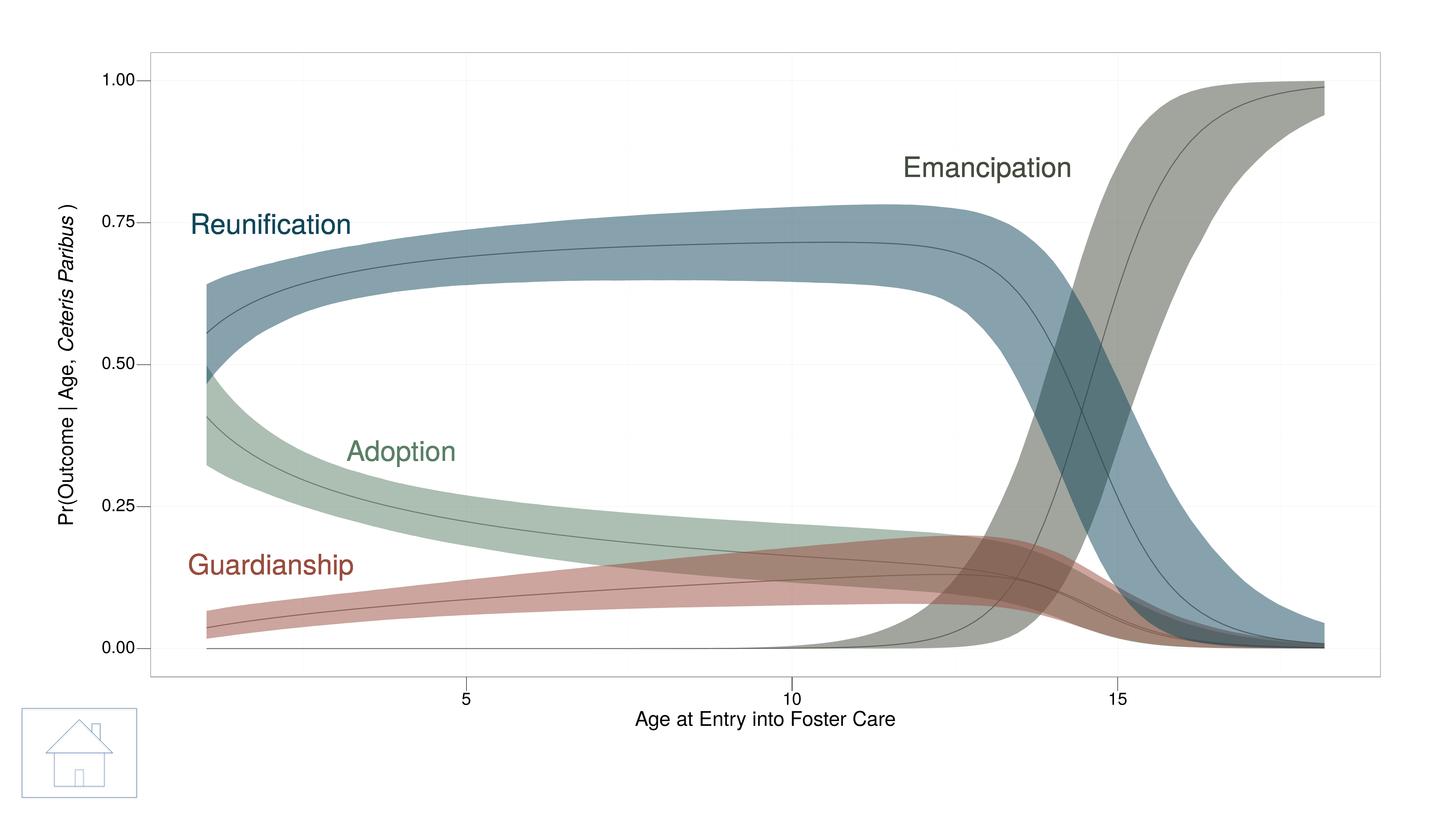

1.00

Emancipation
Emancipation
Emancipation
Emancipation
Emancipation
Emancipation
Emancipation
Emancipation
Emancipation
Emancipation
Emancipation
Emancipation
Emancipation
Emancipation
Emancipation
Emancipation
Emancipation
Emancipation
Emancipation
Emancipation
Emancipation
Emancipation
Emancipation
Emancipation
Emancipation
Emancipation
Emancipation
Emancipation
Emancipation
Emancipation
Emancipation
Emancipation
Emancipation
Emancipation
Emancipation
Emancipation
Emancipation
Emancipation
Emancipation
Emancipation
Emancipation
Emancipation
Emancipation
Emancipation
Emancipation
Emancipation
Emancipation
Emancipation
Emancipation
Emancipation
Emancipation
Emancipation
Emancipation
Emancipation
Emancipation
Emancipation
Emancipation
Emancipation
Emancipation
Emancipation
Emancipation
Emancipation
Emancipation
Emancipation
Emancipation
Emancipation
Emancipation
Emancipation
Emancipation
Emancipation
Emancipation
Emancipation
Emancipation
Emancipation
Emancipation
Emancipation
Emancipation
Emancipation
Emancipation
Emancipation
Emancipation
Emancipation
Emancipation
Emancipation
Emancipation
Emancipation
Emancipation
Emancipation
Emancipation
Emancipation
Emancipation
Emancipation
Emancipation
Emancipation
Emancipation
Emancipation
Emancipation
Emancipation
Emancipation
Emancipation
Emancipation
Emancipation
Emancipation
Emancipation
Emancipation
Emancipation
Emancipation
Emancipation
Emancipation
Emancipation
Emancipation
Emancipation
Emancipation
Emancipation
Emancipation
Emancipation
Emancipation
Emancipation
Emancipation
Emancipation
Emancipation
Emancipation
Emancipation
Emancipation
Emancipation
Emancipation
Emancipation
Emancipation
Emancipation
Emancipation
Emancipation
Emancipation
Emancipation
Emancipation
Emancipation
Emancipation
Emancipation
Emancipation
Emancipation
Emancipation
Emancipation
Emancipation
Emancipation
Emancipation
Emancipation
Emancipation
Emancipation
Emancipation
Emancipation
Emancipation
Emancipation
Emancipation
Emancipation
Emancipation
Emancipation
Emancipation
Emancipation
Emancipation
Emancipation
Emancipation
Emancipation
Emancipation
Emancipation
Emancipation
Emancipation
Emancipation
Emancipation
Emancipation
Emancipation
Emancipation
Emancipation
Emancipation
Emancipation
Emancipation
Emancipation
Emancipation
Emancipation
Emancipation
Emancipation
Emancipation
Emancipation
Emancipation
Emancipation
Emancipation
Emancipation
Emancipation
Emancipation
Emancipation
Emancipation
Emancipation
Emancipation
Emancipation
Emancipation
Emancipation
Emancipation
Emancipation
Emancipation
Emancipation
Emancipation
Emancipation
Emancipation
Emancipation
Emancipation
Emancipation
Emancipation
Emancipation
Emancipation
Emancipation
Emancipation
Emancipation
Emancipation
Emancipation
Emancipation
Emancipation
Emancipation
Emancipation
Emancipation
Emancipation
Emancipation
Emancipation
Emancipation
Emancipation
Emancipation
Emancipation
Emancipation
Emancipation
Emancipation
Emancipation
Emancipation
Emancipation
Emancipation
Emancipation
Emancipation
Emancipation
Emancipation
Emancipation
Emancipation
Emancipation
Emancipation
Emancipation
Emancipation
Emancipation
Emancipation
Emancipation
Emancipation
Emancipation
Emancipation
Emancipation
Emancipation
Emancipation
Emancipation
Emancipation
Emancipation
Emancipation
Emancipation
Emancipation
Emancipation
Emancipation
Emancipation
Emancipation
Emancipation
Emancipation
Emancipation
Emancipation
Emancipation
Emancipation
Emancipation
Emancipation
Emancipation
Emancipation
Emancipation
Emancipation
Emancipation
Emancipation
Emancipation
Emancipation
Emancipation
Emancipation
Emancipation
Emancipation
Emancipation
Emancipation
Emancipation
Emancipation
Emancipation
Emancipation
Emancipation
Emancipation
Emancipation
Emancipation
Emancipation
Emancipation
Emancipation
Emancipation
Emancipation
Emancipation
Emancipation
Emancipation
Emancipation
Emancipation
Emancipation
Emancipation
Emancipation
Emancipation
Emancipation
Emancipation
Emancipation
Emancipation
Emancipation
Emancipation
Emancipation
Emancipation
Emancipation
Emancipation
Emancipation
Emancipation
Emancipation
Emancipation
Emancipation
Emancipation
Emancipation
Emancipation
Emancipation
Emancipation
Emancipation
Emancipation
Emancipation
Emancipation
Emancipation
Emancipation
Emancipation
Emancipation
Emancipation
Emancipation
Emancipation
Emancipation
Emancipation
Emancipation
Emancipation
Emancipation
Emancipation
Emancipation
Emancipation
Emancipation
Emancipation
Emancipation
Emancipation
Emancipation
Emancipation
Emancipation
Emancipation
Emancipation
Emancipation
Emancipation
Emancipation
Emancipation
Emancipation
Emancipation
Emancipation
Emancipation
Emancipation
Emancipation
Emancipation
Emancipation
Emancipation
Emancipation
Emancipation
Emancipation
Emancipation
Emancipation
Emancipation
Emancipation
Emancipation
Emancipation
Emancipation
Emancipation
Emancipation
Emancipation
Emancipation
Emancipation
Emancipation
Emancipation
Emancipation
Emancipation
Emancipation
Emancipation
Emancipation
Emancipation
Emancipation
Emancipation
Emancipation
Emancipation
Emancipation
Emancipation
Emancipation
Emancipation
Emancipation
Emancipation
Emancipation
Emancipation
Emancipation
Emancipation
Emancipation
Emancipation
Emancipation
Emancipation
Emancipation
Emancipation
Emancipation
Emancipation
Emancipation
Emancipation
Emancipation
Emancipation
Emancipation
Emancipation
Emancipation
Emancipation
Emancipation
Emancipation
Emancipation
Emancipation
Emancipation
Emancipation
Emancipation
Emancipation
Emancipation
Emancipation
Emancipation
Emancipation
Emancipation
Emancipation
Emancipation
Emancipation
Emancipation
Emancipation
Emancipation
Emancipation
Emancipation
Emancipation
Emancipation
Emancipation
Emancipation
Emancipation
Emancipation
Emancipation
Emancipation
Emancipation
Emancipation
Emancipation
Emancipation
Emancipation
Emancipation
Emancipation
Emancipation
Emancipation
Emancipation
Emancipation
Emancipation
Emancipation
Emancipation
Emancipation
Emancipation
Emancipation
Emancipation
Emancipation
Emancipation
Emancipation
Emancipation
Emancipation
Emancipation
Emancipation
Emancipation
Emancipation
Emancipation
Emancipation
Emancipation
Emancipation
Emancipation
Emancipation
Emancipation
Emancipation
Emancipation
Emancipation
Emancipation
Emancipation
Emancipation
Emancipation
Emancipation
Emancipation
Emancipation
Emancipation
Emancipation
Emancipation
Emancipation
Emancipation
Emancipation
Emancipation
Emancipation
Emancipation
Emancipation
Emancipation
Emancipation
Emancipation
Emancipation
Emancipation
Emancipation
Emancipation
Emancipation
Emancipation
Emancipation
Emancipation
Emancipation
Emancipation
Emancipation
Emancipation
Emancipation
Emancipation
Emancipation
Emancipation
Emancipation
Emancipation
Emancipation
Emancipation
Emancipation
Emancipation
Emancipation
Emancipation
Emancipation
Emancipation
Emancipation
Emancipation
Emancipation
Emancipation
Emancipation
Emancipation
Emancipation
Emancipation
Emancipation
Emancipation
Emancipation
Emancipation
Emancipation
Emancipation
Emancipation
Emancipation
Emancipation
Emancipation
Emancipation
Emancipation
Emancipation
Emancipation
Emancipation
Emancipation
Emancipation
Emancipation
Emancipation
Emancipation
Emancipation
Emancipation
Emancipation
Emancipation
Emancipation
Emancipation
Emancipation
Emancipation
Emancipation
Emancipation
Emancipation
Emancipation
Emancipation
Emancipation
Emancipation
Emancipation
Emancipation
Emancipation
Emancipation
Emancipation
Emancipation
Emancipation
Emancipation
Emancipation
Emancipation
Emancipation
Emancipation
Emancipation
Emancipation
Emancipation
Emancipation
Emancipation
Emancipation
Emancipation
Emancipation
Emancipation
Emancipation
Emancipation
Emancipation
Emancipation
Emancipation
Emancipation
Emancipation
Emancipation
Emancipation
Emancipation
Emancipation
Emancipation
Emancipation
Emancipation
Emancipation
Emancipation
Emancipation
Emancipation
Emancipation
Emancipation
Emancipation
Emancipation
Emancipation
Emancipation
Emancipation
Emancipation
Emancipation
Emancipation
Emancipation
Emancipation
Emancipation
Emancipation
Emancipation
Emancipation
Emancipation
Emancipation
Emancipation
Emancipation
Emancipation
Emancipation
Emancipation
Emancipation
Emancipation
Emancipation
Emancipation
Emancipation
Emancipation
Emancipation
Emancipation
Emancipation
Emancipation
Emancipation
Emancipation
Emancipation
Emancipation
Emancipation
Emancipation
Emancipation
Emancipation
Emancipation
Emancipation
Emancipation
Emancipation
Emancipation
Emancipation
Emancipation
Emancipation
Emancipation
Emancipation
Emancipation
Emancipation
Emancipation
Emancipation
Emancipation
Emancipation
Emancipation
Emancipation
Emancipation
Emancipation
Emancipation
Emancipation
Emancipation
Emancipation
Emancipation
Emancipation
Emancipation
Emancipation
Emancipation
Emancipation
Emancipation
Emancipation
Emancipation
Emancipation
Emancipation
Emancipation
Emancipation
Emancipation
Emancipation
Emancipation
Emancipation
Emancipation
Emancipation
Emancipation
Emancipation
Emancipation
Emancipation
Emancipation
Emancipation
Emancipation
Emancipation
Emancipation
Emancipation
Emancipation
Emancipation
Emancipation
Emancipation
Emancipation
Emancipation
Emancipation
Emancipation
Emancipation
Emancipation
Emancipation
Emancipation
Emancipation
Emancipation
Emancipation
Emancipation
Emancipation
Emancipation
Emancipation
Emancipation
Emancipation
Emancipation
Emancipation
Emancipation
Emancipation
Emancipation
Emancipation
Emancipation
Emancipation
Emancipation
Emancipation
Emancipation
Emancipation
Emancipation
Emancipation
Emancipation
Emancipation
Emancipation
Emancipation
Emancipation
Emancipation
Emancipation
Emancipation
Emancipation
Emancipation
Emancipation
Emancipation
Emancipation
Emancipation
Emancipation
Emancipation
Emancipation
Emancipation
Emancipation
Emancipation
Emancipation
Emancipation
Emancipation
Emancipation
Emancipation
Emancipation
Emancipation
Emancipation
Emancipation
Emancipation
Emancipation
Emancipation
Emancipation
Emancipation
Emancipation
Emancipation
Emancipation
Emancipation
Emancipation
Emancipation
Emancipation
Emancipation
Emancipation
Emancipation
Emancipation
Emancipation
Emancipation
Emancipation
Emancipation
Emancipation
Emancipation
Emancipation
Emancipation
Emancipation
Emancipation
Emancipation
Emancipation
Emancipation
Emancipation
Emancipation
Emancipation
Emancipation
Emancipation
Emancipation
Emancipation
Emancipation
Emancipation
Emancipation
Emancipation
Emancipation
Emancipation
Emancipation
Emancipation
Emancipation
Emancipation
Emancipation
Emancipation
Emancipation
Emancipation
Emancipation
Emancipation
Emancipation
Emancipation
Emancipation
Emancipation
Emancipation
Emancipation
Emancipation
Emancipation
Emancipation
Emancipation
Emancipation
Emancipation
Emancipation
Emancipation
Emancipation
Emancipation
Emancipation
Emancipation
Emancipation
Emancipation
Emancipation
Emancipation
Emancipation
Emancipation
Emancipation
Emancipation
Emancipation
Emancipation
Emancipation
Emancipation
Emancipation
Emancipation
Emancipation
Emancipation
Emancipation
Emancipation
Emancipation
Emancipation
Emancipation
Emancipation
Emancipation
Emancipation
Emancipation
Emancipation
Emancipation
Emancipation
Emancipation
Emancipation
Emancipation
Emancipation
Emancipation
Emancipation
Emancipation
Emancipation
Emancipation
Emancipation
Emancipation
Emancipation
Emancipation
Emancipation
Emancipation
Emancipation
Emancipation
Emancipation
Emancipation
Emancipation
Emancipation
Emancipation
Emancipation
Emancipation
Emancipation
Emancipation
Emancipation
Emancipation
Emancipation
Emancipation
Emancipation
Emancipation
Emancipation
Emancipation
Emancipation
Emancipation
Emancipation
Emancipation
Emancipation
Emancipation
Emancipation
Emancipation
Emancipation
Emancipation
Emancipation
Emancipation
Emancipation
Emancipation
Emancipation
Emancipation
Emancipation
Emancipation
Emancipation
Emancipation
Emancipation
Emancipation
Emancipation
Emancipation
Emancipation
Emancipation
Emancipation
Emancipation
Emancipation
Emancipation
Emancipation
Emancipation
Emancipation
Emancipation
Emancipation
Emancipation
Emancipation
Emancipation
Emancipation
Emancipation
Emancipation
Emancipation
Emancipation
Emancipation
Emancipation
Emancipation
Emancipation
Emancipation
Emancipation
Emancipation
Emancipation
Emancipation
Emancipation
Emancipation
Emancipation
Emancipation
Emancipation
Emancipation
Emancipation
Emancipation
Emancipation
Emancipation
Emancipation
Emancipation
Emancipation
Emancipation
Emancipation
Emancipation
Emancipation
Emancipation
Emancipation
Emancipation
Emancipation
Emancipation
Emancipation
Emancipation
Emancipation
Emancipation
Emancipation
Emancipation
Emancipation
Emancipation
Emancipation
Emancipation
Emancipation
Emancipation
Emancipation
Emancipation
Emancipation
Emancipation
Emancipation
Emancipation
Emancipation
Emancipation
Emancipation
Emancipation
Emancipation
Emancipation
Emancipation
Emancipation
Emancipation
Emancipation
Emancipation
Emancipation
Emancipation
Emancipation
Emancipation
Emancipation
Emancipation
Emancipation
Emancipation
Emancipation
Emancipation
Emancipation
Emancipation
Emancipation
Emancipation
Emancipation
Emancipation
Emancipation
Emancipation
Emancipation
Emancipation
Emancipation
Emancipation
Emancipation
Emancipation
Emancipation
Emancipation
Emancipation
Emancipation
Emancipation
Emancipation
Emancipation
Emancipation
Emancipation
Emancipation
Emancipation
Emancipation
Emancipation
Emancipation
Emancipation
Emancipation
Emancipation
Emancipation
Emancipation
Emancipation
Emancipation
Emancipation
Emancipation
Emancipation
Emancipation
Emancipation
Emancipation
Emancipation
Emancipation
Emancipation
Emancipation
Emancipation
Emancipation
Emancipation
Emancipation
Emancipation
Emancipation
Emancipation
Emancipation
Emancipation
Emancipation
Emancipation
Emancipation
Emancipation
Emancipation
Emancipation
Emancipation
Emancipation
Emancipation
Emancipation
Emancipation
Emancipation
Emancipation
Emancipation
Emancipation
Emancipation
Emancipation
Emancipation
Emancipation
Emancipation
Emancipation
Emancipation
Emancipation
Emancipation
Emancipation
Emancipation
Emancipation
Emancipation
Emancipation
Emancipation
Emancipation
Emancipation
Emancipation
Emancipation
Emancipation
Emancipation
Emancipation
Emancipation
Emancipation
Emancipation
Emancipation
Emancipation
Emancipation
Emancipation
Emancipation
Emancipation
Emancipation
Emancipation
Emancipation
Emancipation
Emancipation
Emancipation
Emancipation
Emancipation
Emancipation
Emancipation
Emancipation
Emancipation
Emancipation
Emancipation
Emancipation
Emancipation
Emancipation
Emancipation
Emancipation
Emancipation
Emancipation
Emancipation
Emancipation
Emancipation
Emancipation
Emancipation
Emancipation
Emancipation
Emancipation
Emancipation
Emancipation
Emancipation
Emancipation
Emancipation
Emancipation
Emancipation
Emancipation
Emancipation
Emancipation
Emancipation
Emancipation
Emancipation
Emancipation
Emancipation
Emancipation
)

Reunification
Reunification
Reunification
Reunification
Reunification
Reunification
Reunification
Reunification
Reunification
Reunification
Reunification
Reunification
Reunification
Reunification
Reunification
Reunification
Reunification
Reunification
Reunification
Reunification
Reunification
Reunification
Reunification
Reunification
Reunification
Reunification
Reunification
Reunification
Reunification
Reunification
Reunification
Reunification
Reunification
Reunification
Reunification
Reunification
Reunification
Reunification
Reunification
Reunification
Reunification
Reunification
Reunification
Reunification
Reunification
Reunification
Reunification
Reunification
Reunification
Reunification
Reunification
Reunification
Reunification
Reunification
Reunification
Reunification
Reunification
Reunification
Reunification
Reunification
Reunification
Reunification
Reunification
Reunification
Reunification
Reunification
Reunification
Reunification
Reunification
Reunification
Reunification
Reunification
Reunification
Reunification
Reunification
Reunification
Reunification
Reunification
Reunification
Reunification
Reunification
Reunification
Reunification
Reunification
Reunification
Reunification
Reunification
Reunification
Reunification
Reunification
Reunification
Reunification
Reunification
Reunification
Reunification
Reunification
Reunification
Reunification
Reunification
Reunification
Reunification
Reunification
Reunification
Reunification
Reunification
Reunification
Reunification
Reunification
Reunification
Reunification
Reunification
Reunification
Reunification
Reunification
Reunification
Reunification
Reunification
Reunification
Reunification
Reunification
Reunification
Reunification
Reunification
Reunification
Reunification
Reunification
Reunification
Reunification
Reunification
Reunification
Reunification
Reunification
Reunification
Reunification
Reunification
Reunification
Reunification
Reunification
Reunification
Reunification
Reunification
Reunification
Reunification
Reunification
Reunification
Reunification
Reunification
Reunification
Reunification
Reunification
Reunification
Reunification
Reunification
Reunification
Reunification
Reunification
Reunification
Reunification
Reunification
Reunification
Reunification
Reunification
Reunification
Reunification
Reunification
Reunification
Reunification
Reunification
Reunification
Reunification
Reunification
Reunification
Reunification
Reunification
Reunification
Reunification
Reunification
Reunification
Reunification
Reunification
Reunification
Reunification
Reunification
Reunification
Reunification
Reunification
Reunification
Reunification
Reunification
Reunification
Reunification
Reunification
Reunification
Reunification
Reunification
Reunification
Reunification
Reunification
Reunification
Reunification
Reunification
Reunification
Reunification
Reunification
Reunification
Reunification
Reunification
Reunification
Reunification
Reunification
Reunification
Reunification
Reunification
Reunification
Reunification
Reunification
Reunification
Reunification
Reunification
Reunification
Reunification
Reunification
Reunification
Reunification
Reunification
Reunification
Reunification
Reunification
Reunification
Reunification
Reunification
Reunification
Reunification
Reunification
Reunification
Reunification
Reunification
Reunification
Reunification
Reunification
Reunification
Reunification
Reunification
Reunification
Reunification
Reunification
Reunification
Reunification
Reunification
Reunification
Reunification
Reunification
Reunification
Reunification
Reunification
Reunification
Reunification
Reunification
Reunification
Reunification
Reunification
Reunification
Reunification
Reunification
Reunification
Reunification
Reunification
Reunification
Reunification
Reunification
Reunification
Reunification
Reunification
Reunification
Reunification
Reunification
Reunification
Reunification
Reunification
Reunification
Reunification
Reunification
Reunification
Reunification
Reunification
Reunification
Reunification
Reunification
Reunification
Reunification
Reunification
Reunification
Reunification
Reunification
Reunification
Reunification
Reunification
Reunification
Reunification
Reunification
Reunification
Reunification
Reunification
Reunification
Reunification
Reunification
Reunification
Reunification
Reunification
Reunification
Reunification
Reunification
Reunification
Reunification
Reunification
Reunification
Reunification
Reunification
Reunification
Reunification
Reunification
Reunification
Reunification
Reunification
Reunification
Reunification
Reunification
Reunification
Reunification
Reunification
Reunification
Reunification
Reunification
Reunification
Reunification
Reunification
Reunification
Reunification
Reunification
Reunification
Reunification
Reunification
Reunification
Reunification
Reunification
Reunification
Reunification
Reunification
Reunification
Reunification
Reunification
Reunification
Reunification
Reunification
Reunification
Reunification
Reunification
Reunification
Reunification
Reunification
Reunification
Reunification
Reunification
Reunification
Reunification
Reunification
Reunification
Reunification
Reunification
Reunification
Reunification
Reunification
Reunification
Reunification
Reunification
Reunification
Reunification
Reunification
Reunification
Reunification
Reunification
Reunification
Reunification
Reunification
Reunification
Reunification
Reunification
Reunification
Reunification
Reunification
Reunification
Reunification
Reunification
Reunification
Reunification
Reunification
Reunification
Reunification
Reunification
Reunification
Reunification
Reunification
Reunification
Reunification
Reunification
Reunification
Reunification
Reunification
Reunification
Reunification
Reunification
Reunification
Reunification
Reunification
Reunification
Reunification
Reunification
Reunification
Reunification
Reunification
Reunification
Reunification
Reunification
Reunification
Reunification
Reunification
Reunification
Reunification
Reunification
Reunification
Reunification
Reunification
Reunification
Reunification
Reunification
Reunification
Reunification
Reunification
Reunification
Reunification
Reunification
Reunification
Reunification
Reunification
Reunification
Reunification
Reunification
Reunification
Reunification
Reunification
Reunification
Reunification
Reunification
Reunification
Reunification
Reunification
Reunification
Reunification
Reunification
Reunification
Reunification
Reunification
Reunification
Reunification
Reunification
Reunification
Reunification
Reunification
Reunification
Reunification
Reunification
Reunification
Reunification
Reunification
Reunification
Reunification
Reunification
Reunification
Reunification
Reunification
Reunification
Reunification
Reunification
Reunification
Reunification
Reunification
Reunification
Reunification
Reunification
Reunification
Reunification
Reunification
Reunification
Reunification
Reunification
Reunification
Reunification
Reunification
Reunification
Reunification
Reunification
Reunification
Reunification
Reunification
Reunification
Reunification
Reunification
Reunification
Reunification
Reunification
Reunification
Reunification
Reunification
Reunification
Reunification
Reunification
Reunification
Reunification
Reunification
Reunification
Reunification
Reunification
Reunification
Reunification
Reunification
Reunification
Reunification
Reunification
Reunification
Reunification
Reunification
Reunification
Reunification
Reunification
Reunification
Reunification
Reunification
Reunification
Reunification
Reunification
Reunification
Reunification
Reunification
Reunification
Reunification
Reunification
Reunification
Reunification
Reunification
Reunification
Reunification
Reunification
Reunification
Reunification
Reunification
Reunification
Reunification
Reunification
Reunification
Reunification
Reunification
Reunification
Reunification
Reunification
Reunification
Reunification
Reunification
Reunification
Reunification
Reunification
Reunification
Reunification
Reunification
Reunification
Reunification
Reunification
Reunification
Reunification
Reunification
Reunification
Reunification
Reunification
Reunification
Reunification
Reunification
Reunification
Reunification
Reunification
Reunification
Reunification
Reunification
Reunification
Reunification
Reunification
Reunification
Reunification
Reunification
Reunification
Reunification
Reunification
Reunification
Reunification
Reunification
Reunification
Reunification
Reunification
Reunification
Reunification
Reunification
Reunification
Reunification
Reunification
Reunification
Reunification
Reunification
Reunification
Reunification
Reunification
Reunification
Reunification
Reunification
Reunification
Reunification
Reunification
Reunification
Reunification
Reunification
Reunification
Reunification
Reunification
Reunification
Reunification
Reunification
Reunification
Reunification
Reunification
Reunification
Reunification
Reunification
Reunification
Reunification
Reunification
Reunification
Reunification
Reunification
Reunification
Reunification
Reunification
Reunification
Reunification
Reunification
Reunification
Reunification
Reunification
Reunification
Reunification
Reunification
Reunification
Reunification
Reunification
Reunification
Reunification
Reunification
Reunification
Reunification
Reunification
Reunification
Reunification
Reunification
Reunification
Reunification
Reunification
Reunification
Reunification
Reunification
Reunification
Reunification
Reunification
Reunification
Reunification
Reunification
Reunification
Reunification
Reunification
Reunification
Reunification
Reunification
Reunification
Reunification
Reunification
Reunification
Reunification
Reunification
Reunification
Reunification
Reunification
Reunification
Reunification
Reunification
Reunification
Reunification
Reunification
Reunification
Reunification
Reunification
Reunification
Reunification
Reunification
Reunification
Reunification
Reunification
Reunification
Reunification
Reunification
Reunification
Reunification
Reunification
Reunification
Reunification
Reunification
Reunification
Reunification
Reunification
Reunification
Reunification
Reunification
Reunification
Reunification
Reunification
Reunification
Reunification
Reunification
Reunification
Reunification
Reunification
Reunification
Reunification
Reunification
Reunification
Reunification
Reunification
Reunification
Reunification
Reunification
Reunification
Reunification
Reunification
Reunification
Reunification
Reunification
Reunification
Reunification
Reunification
Reunification
Reunification
Reunification
Reunification
Reunification
Reunification
Reunification
Reunification
Reunification
Reunification
Reunification
Reunification
Reunification
Reunification
Reunification
Reunification
Reunification
Reunification
Reunification
Reunification
Reunification
Reunification
Reunification
Reunification
Reunification
Reunification
Reunification
Reunification
Reunification
Reunification
Reunification
Reunification
Reunification
Reunification
Reunification
Reunification
Reunification
Reunification
Reunification
Reunification
Reunification
Reunification
Reunification
Reunification
Reunification
Reunification
Reunification
Reunification
Reunification
Reunification
Reunification
Reunification
Reunification
Reunification
Reunification
Reunification
Reunification
Reunification
Reunification
Reunification
Reunification
Reunification
Reunification
Reunification
Reunification
Reunification
Reunification
Reunification
Reunification
Reunification
Reunification
Reunification
Reunification
Reunification
Reunification
Reunification
Reunification
Reunification
Reunification
Reunification
Reunification
Reunification
Reunification
Reunification
Reunification
Reunification
Reunification
Reunification
Reunification
Reunification
Reunification
Reunification
Reunification
Reunification
Reunification
Reunification
Reunification
Reunification
Reunification
Reunification
Reunification
Reunification
Reunification
Reunification
Reunification
Reunification
Reunification
Reunification
Reunification
Reunification
Reunification
Reunification
Reunification
Reunification
Reunification
Reunification
Reunification
Reunification
Reunification
Reunification
Reunification
Reunification
Reunification
Reunification
Reunification
Reunification
Reunification
Reunification
Reunification
Reunification
Reunification
Reunification
Reunification
Reunification
Reunification
Reunification
Reunification
Reunification
Reunification
Reunification
Reunification
Reunification
Reunification
Reunification
Reunification
Reunification
Reunification
Reunification
Reunification
Reunification
Reunification
Reunification
Reunification
Reunification
Reunification
Reunification
Reunification
Reunification
Reunification
Reunification
Reunification
Reunification
Reunification
Reunification
Reunification
Reunification
Reunification
Reunification
Reunification
Reunification
Reunification
Reunification
Reunification
Reunification
Reunification
Reunification
Reunification
Reunification
Reunification
Reunification
Reunification
Reunification
Reunification
Reunification
Reunification
Reunification
Reunification
Reunification
Reunification
Reunification
Reunification
Reunification
Reunification
Reunification
Reunification
Reunification
Reunification
Reunification
Reunification
Reunification
Reunification
Reunification
Reunification
Reunification
Reunification
Reunification
Reunification
Reunification
Reunification
Reunification
Reunification
Reunification
Reunification
Reunification
Reunification
Reunification
Reunification
Reunification
Reunification
Reunification
Reunification
Reunification
Reunification
Reunification
Reunification
Reunification
Reunification
Reunification
Reunification
Reunification
Reunification
Reunification
Reunification
Reunification
Reunification
Reunification
Reunification
Reunification
Reunification
Reunification
Reunification
Reunification
Reunification
Reunification
Reunification
Reunification
Reunification
Reunification
Reunification
Reunification
Reunification
Reunification
Reunification
Reunification
Reunification
Reunification
Reunification
Reunification
Reunification
Reunification
Reunification
Reunification
Reunification
Reunification
Reunification
Reunification
Reunification
Reunification
Reunification
Reunification
Reunification
Reunification
Reunification
Reunification
Reunification
Reunification
Reunification
Reunification
Reunification
Reunification
Reunification
Reunification
Reunification
Reunification
Reunification
Reunification
Reunification
Reunification
Reunification
Reunification
Reunification
Reunification
Reunification
Reunification
Reunification
Reunification
Reunification
Reunification
Reunification
Reunification
Reunification
Reunification
Reunification
Reunification
Reunification
Reunification
Reunification
Reunification
Reunification
Reunification
Reunification
Reunification
Reunification
Reunification
Reunification
Reunification
Reunification
Reunification
Reunification
Reunification
Reunification
Reunification
Reunification
Reunification
Reunification
Reunification
Reunification
Reunification
Reunification
Reunification
Reunification
Reunification
Reunification
Reunification
Reunification
Reunification
Reunification
Reunification
Reunification
Reunification
Reunification
Reunification
Reunification
Reunification
Reunification
Reunification
Reunification
Reunification
Reunification
Reunification
Reunification
Reunification
Reunification
Reunification
Reunification
Reunification
Reunification
Reunification
Reunification
Reunification
Reunification
Reunification
Reunification
Reunification
Reunification
Reunification
Reunification
Reunification
Reunification
Reunification
Reunification
Reunification
Reunification
Reunification
Reunification
Reunification
Reunification
Reunification
Reunification
Reunification
Reunification
Reunification
Reunification
Reunification
Reunification
Reunification
Reunification
Reunification
Reunification
Reunification
Reunification
Reunification
Reunification
Reunification
Reunification
Reunification
Reunification
Reunification
Reunification
Reunification
Reunification
Reunification
Reunification
Reunification
Reunification
Reunification
0.75

Ceteris Paribus

0.50

Pr(Outcome | Age,

Adoption
Adoption
Adoption
Adoption
Adoption
Adoption
Adoption
Adoption
Adoption
Adoption
Adoption
Adoption
Adoption
Adoption
Adoption
Adoption
Adoption
Adoption
Adoption
Adoption
Adoption
Adoption
Adoption
Adoption
Adoption
Adoption
Adoption
Adoption
Adoption
Adoption
Adoption
Adoption
Adoption
Adoption
Adoption
Adoption
Adoption
Adoption
Adoption
Adoption
Adoption
Adoption
Adoption
Adoption
Adoption
Adoption
Adoption
Adoption
Adoption
Adoption
Adoption
Adoption
Adoption
Adoption
Adoption
Adoption
Adoption
Adoption
Adoption
Adoption
Adoption
Adoption
Adoption
Adoption
Adoption
Adoption
Adoption
Adoption
Adoption
Adoption
Adoption
Adoption
Adoption
Adoption
Adoption
Adoption
Adoption
Adoption
Adoption
Adoption
Adoption
Adoption
Adoption
Adoption
Adoption
Adoption
Adoption
Adoption
Adoption
Adoption
Adoption
Adoption
Adoption
Adoption
Adoption
Adoption
Adoption
Adoption
Adoption
Adoption
Adoption
Adoption
Adoption
Adoption
Adoption
Adoption
Adoption
Adoption
Adoption
Adoption
Adoption
Adoption
Adoption
Adoption
Adoption
Adoption
Adoption
Adoption
Adoption
Adoption
Adoption
Adoption
Adoption
Adoption
Adoption
Adoption
Adoption
Adoption
Adoption
Adoption
Adoption
Adoption
Adoption
Adoption
Adoption
Adoption
Adoption
Adoption
Adoption
Adoption
Adoption
Adoption
Adoption
Adoption
Adoption
Adoption
Adoption
Adoption
Adoption
Adoption
Adoption
Adoption
Adoption
Adoption
Adoption
Adoption
Adoption
Adoption
Adoption
Adoption
Adoption
Adoption
Adoption
Adoption
Adoption
Adoption
Adoption
Adoption
Adoption
Adoption
Adoption
Adoption
Adoption
Adoption
Adoption
Adoption
Adoption
Adoption
Adoption
Adoption
Adoption
Adoption
Adoption
Adoption
Adoption
Adoption
Adoption
Adoption
Adoption
Adoption
Adoption
Adoption
Adoption
Adoption
Adoption
Adoption
Adoption
Adoption
Adoption
Adoption
Adoption
Adoption
Adoption
Adoption
Adoption
Adoption
Adoption
Adoption
Adoption
Adoption
Adoption
Adoption
Adoption
Adoption
Adoption
Adoption
Adoption
Adoption
Adoption
Adoption
Adoption
Adoption
Adoption
Adoption
Adoption
Adoption
Adoption
Adoption
Adoption
Adoption
Adoption
Adoption
Adoption
Adoption
Adoption
Adoption
Adoption
Adoption
Adoption
Adoption
Adoption
Adoption
Adoption
Adoption
Adoption
Adoption
Adoption
Adoption
Adoption
Adoption
Adoption
Adoption
Adoption
Adoption
Adoption
Adoption
Adoption
Adoption
Adoption
Adoption
Adoption
Adoption
Adoption
Adoption
Adoption
Adoption
Adoption
Adoption
Adoption
Adoption
Adoption
Adoption
Adoption
Adoption
Adoption
Adoption
Adoption
Adoption
Adoption
Adoption
Adoption
Adoption
Adoption
Adoption
Adoption
Adoption
Adoption
Adoption
Adoption
Adoption
Adoption
Adoption
Adoption
Adoption
Adoption
Adoption
Adoption
Adoption
Adoption
Adoption
Adoption
Adoption
Adoption
Adoption
Adoption
Adoption
Adoption
Adoption
Adoption
Adoption
Adoption
Adoption
Adoption
Adoption
Adoption
Adoption
Adoption
Adoption
Adoption
Adoption
Adoption
Adoption
Adoption
Adoption
Adoption
Adoption
Adoption
Adoption
Adoption
Adoption
Adoption
Adoption
Adoption
Adoption
Adoption
Adoption
Adoption
Adoption
Adoption
Adoption
Adoption
Adoption
Adoption
Adoption
Adoption
Adoption
Adoption
Adoption
Adoption
Adoption
Adoption
Adoption
Adoption
Adoption
Adoption
Adoption
Adoption
Adoption
Adoption
Adoption
Adoption
Adoption
Adoption
Adoption
Adoption
Adoption
Adoption
Adoption
Adoption
Adoption
Adoption
Adoption
Adoption
Adoption
Adoption
Adoption
Adoption
Adoption
Adoption
Adoption
Adoption
Adoption
Adoption
Adoption
Adoption
Adoption
Adoption
Adoption
Adoption
Adoption
Adoption
Adoption
Adoption
Adoption
Adoption
Adoption
Adoption
Adoption
Adoption
Adoption
Adoption
Adoption
Adoption
Adoption
Adoption
Adoption
Adoption
Adoption
Adoption
Adoption
Adoption
Adoption
Adoption
Adoption
Adoption
Adoption
Adoption
Adoption
Adoption
Adoption
Adoption
Adoption
Adoption
Adoption
Adoption
Adoption
Adoption
Adoption
Adoption
Adoption
Adoption
Adoption
Adoption
Adoption
Adoption
Adoption
Adoption
Adoption
Adoption
Adoption
Adoption
Adoption
Adoption
Adoption
Adoption
Adoption
Adoption
Adoption
Adoption
Adoption
Adoption
Adoption
Adoption
Adoption
Adoption
Adoption
Adoption
Adoption
Adoption
Adoption
Adoption
Adoption
Adoption
Adoption
Adoption
Adoption
Adoption
Adoption
Adoption
Adoption
Adoption
Adoption
Adoption
Adoption
Adoption
Adoption
Adoption
Adoption
Adoption
Adoption
Adoption
Adoption
Adoption
Adoption
Adoption
Adoption
Adoption
Adoption
Adoption
Adoption
Adoption
Adoption
Adoption
Adoption
Adoption
Adoption
Adoption
Adoption
Adoption
Adoption
Adoption
Adoption
Adoption
Adoption
Adoption
Adoption
Adoption
Adoption
Adoption
Adoption
Adoption
Adoption
Adoption
Adoption
Adoption
Adoption
Adoption
Adoption
Adoption
Adoption
Adoption
Adoption
Adoption
Adoption
Adoption
Adoption
Adoption
Adoption
Adoption
Adoption
Adoption
Adoption
Adoption
Adoption
Adoption
Adoption
Adoption
Adoption
Adoption
Adoption
Adoption
Adoption
Adoption
Adoption
Adoption
Adoption
Adoption
Adoption
Adoption
Adoption
Adoption
Adoption
Adoption
Adoption
Adoption
Adoption
Adoption
Adoption
Adoption
Adoption
Adoption
Adoption
Adoption
Adoption
Adoption
Adoption
Adoption
Adoption
Adoption
Adoption
Adoption
Adoption
Adoption
Adoption
Adoption
Adoption
Adoption
Adoption
Adoption
Adoption
Adoption
Adoption
Adoption
Adoption
Adoption
Adoption
Adoption
Adoption
Adoption
Adoption
Adoption
Adoption
Adoption
Adoption
Adoption
Adoption
Adoption
Adoption
Adoption
Adoption
Adoption
Adoption
Adoption
Adoption
Adoption
Adoption
Adoption
Adoption
Adoption
Adoption
Adoption
Adoption
Adoption
Adoption
Adoption
Adoption
Adoption
Adoption
Adoption
Adoption
Adoption
Adoption
Adoption
Adoption
Adoption
Adoption
Adoption
Adoption
Adoption
Adoption
Adoption
Adoption
Adoption
Adoption
Adoption
Adoption
Adoption
Adoption
Adoption
Adoption
Adoption
Adoption
Adoption
Adoption
Adoption
Adoption
Adoption
Adoption
Adoption
Adoption
Adoption
Adoption
Adoption
Adoption
Adoption
Adoption
Adoption
Adoption
Adoption
Adoption
Adoption
Adoption
Adoption
Adoption
Adoption
Adoption
Adoption
Adoption
Adoption
Adoption
Adoption
Adoption
Adoption
Adoption
Adoption
Adoption
Adoption
Adoption
Adoption
Adoption
Adoption
Adoption
Adoption
Adoption
Adoption
Adoption
Adoption
Adoption
Adoption
Adoption
Adoption
Adoption
Adoption
Adoption
Adoption
Adoption
Adoption
Adoption
Adoption
Adoption
Adoption
Adoption
Adoption
Adoption
Adoption
Adoption
Adoption
Adoption
Adoption
Adoption
Adoption
Adoption
Adoption
Adoption
Adoption
Adoption
Adoption
Adoption
Adoption
Adoption
Adoption
Adoption
Adoption
Adoption
Adoption
Adoption
Adoption
Adoption
Adoption
Adoption
Adoption
Adoption
Adoption
Adoption
Adoption
Adoption
Adoption
Adoption
Adoption
Adoption
Adoption
Adoption
Adoption
Adoption
Adoption
Adoption
Adoption
Adoption
Adoption
Adoption
Adoption
Adoption
Adoption
Adoption
Adoption
Adoption
Adoption
Adoption
Adoption
Adoption
Adoption
Adoption
Adoption
Adoption
Adoption
Adoption
Adoption
Adoption
Adoption
Adoption
Adoption
Adoption
Adoption
Adoption
Adoption
Adoption
Adoption
Adoption
Adoption
Adoption
Adoption
Adoption
Adoption
Adoption
Adoption
Adoption
Adoption
Adoption
Adoption
Adoption
Adoption
Adoption
Adoption
Adoption
Adoption
Adoption
Adoption
Adoption
Adoption
Adoption
Adoption
Adoption
Adoption
Adoption
Adoption
Adoption
Adoption
Adoption
Adoption
Adoption
Adoption
Adoption
Adoption
Adoption
Adoption
Adoption
Adoption
Adoption
Adoption
Adoption
Adoption
Adoption
Adoption
Adoption
Adoption
Adoption
Adoption
Adoption
Adoption
Adoption
Adoption
Adoption
Adoption
Adoption
Adoption
Adoption
Adoption
Adoption
Adoption
Adoption
Adoption
Adoption
Adoption
Adoption
Adoption
Adoption
Adoption
Adoption
Adoption
Adoption
Adoption
Adoption
Adoption
Adoption
Adoption
Adoption
Adoption
Adoption
Adoption
Adoption
Adoption
Adoption
Adoption
Adoption
Adoption
Adoption
Adoption
Adoption
Adoption
Adoption
Adoption
Adoption
Adoption
Adoption
Adoption
Adoption
Adoption
Adoption
Adoption
Adoption
Adoption
Adoption
Adoption
Adoption
Adoption
Adoption
Adoption
Adoption
Adoption
Adoption
Adoption
Adoption
Adoption
Adoption
Adoption
Adoption
Adoption
Adoption
Adoption
Adoption
Adoption
Adoption
Adoption
Adoption
Adoption
Adoption
Adoption
Adoption
Adoption
Adoption
Adoption
Adoption
Adoption
Adoption
Adoption
Adoption
Adoption
Adoption
Adoption
Adoption
Adoption
Adoption
Adoption
Adoption
Adoption
Adoption
Adoption
Adoption
Adoption
Adoption
Adoption
Adoption
Adoption
Adoption
Adoption
Adoption
Adoption
Adoption
Adoption
Adoption
Adoption
Adoption
Adoption
Adoption
Adoption
Adoption
Adoption
Adoption
Adoption
Adoption
Adoption
Adoption
Adoption
Adoption
Adoption
Adoption
Adoption
Adoption
Adoption
Adoption
Adoption
Adoption
Adoption
Adoption
Adoption
Adoption
Adoption
Adoption
Adoption
Adoption
Adoption
Adoption
Adoption
Adoption
Adoption
Adoption
Adoption
Adoption
Adoption
Adoption
Adoption
Adoption
Adoption
Adoption
Adoption
Adoption
Adoption
Adoption
Adoption
Adoption
Adoption
Adoption
Adoption
Adoption
Adoption
Adoption
Adoption
Adoption
Adoption
Adoption
Adoption
Adoption
Adoption
Adoption
Adoption
Adoption
Adoption
Adoption
Adoption
Adoption
Adoption
Adoption
Adoption
Adoption
Adoption
Adoption
Adoption
Adoption
Adoption
Adoption
Adoption
Adoption
Adoption
Adoption
Adoption
Adoption
Adoption
Adoption
Adoption
Adoption
Adoption
Adoption
Adoption
Adoption
Adoption
Adoption
Adoption
Adoption
Adoption
Adoption
Adoption
Adoption
Adoption
Adoption
Adoption
Adoption
Adoption
Adoption
Adoption
Adoption
Adoption
Adoption
Adoption
Adoption
Adoption
Adoption
Adoption
Adoption
Adoption
Adoption
Adoption
Adoption
Adoption
Adoption
Adoption
Adoption
Adoption
Adoption
Adoption
Adoption
Adoption
Adoption
Adoption
Adoption
Adoption
Adoption
Adoption
Adoption
Adoption
Adoption
Adoption
Adoption
Adoption
Adoption
Adoption
Adoption
Adoption
Adoption
Adoption
Adoption
Adoption
Adoption
Adoption
Adoption
Adoption
Adoption
Adoption
Adoption
Adoption
Adoption
Adoption
Adoption
Adoption
Adoption
Adoption
Adoption
Adoption
Adoption
Adoption
Adoption
Adoption
Adoption
Adoption
Adoption
Adoption
Adoption
Adoption
Adoption
Adoption
Adoption
Adoption
Adoption
Adoption
Adoption
Adoption
Adoption
Adoption
Adoption
Adoption
Adoption
Adoption
Adoption
Adoption
Adoption
Adoption
Adoption
Adoption
Adoption
Adoption
Adoption
Adoption
Adoption
Adoption
Adoption
Adoption
Adoption
Adoption
Adoption
Adoption
Adoption
Adoption
Adoption
Adoption
Adoption
Adoption
Adoption
Adoption
Adoption
Adoption
Adoption
0.25

Guardianship
Guardianship
Guardianship
Guardianship
Guardianship
Guardianship
Guardianship
Guardianship
Guardianship
Guardianship
Guardianship
Guardianship
Guardianship
Guardianship
Guardianship
Guardianship
Guardianship
Guardianship
Guardianship
Guardianship
Guardianship
Guardianship
Guardianship
Guardianship
Guardianship
Guardianship
Guardianship
Guardianship
Guardianship
Guardianship
Guardianship
Guardianship
Guardianship
Guardianship
Guardianship
Guardianship
Guardianship
Guardianship
Guardianship
Guardianship
Guardianship
Guardianship
Guardianship
Guardianship
Guardianship
Guardianship
Guardianship
Guardianship
Guardianship
Guardianship
Guardianship
Guardianship
Guardianship
Guardianship
Guardianship
Guardianship
Guardianship
Guardianship
Guardianship
Guardianship
Guardianship
Guardianship
Guardianship
Guardianship
Guardianship
Guardianship
Guardianship
Guardianship
Guardianship
Guardianship
Guardianship
Guardianship
Guardianship
Guardianship
Guardianship
Guardianship
Guardianship
Guardianship
Guardianship
Guardianship
Guardianship
Guardianship
Guardianship
Guardianship
Guardianship
Guardianship
Guardianship
Guardianship
Guardianship
Guardianship
Guardianship
Guardianship
Guardianship
Guardianship
Guardianship
Guardianship
Guardianship
Guardianship
Guardianship
Guardianship
Guardianship
Guardianship
Guardianship
Guardianship
Guardianship
Guardianship
Guardianship
Guardianship
Guardianship
Guardianship
Guardianship
Guardianship
Guardianship
Guardianship
Guardianship
Guardianship
Guardianship
Guardianship
Guardianship
Guardianship
Guardianship
Guardianship
Guardianship
Guardianship
Guardianship
Guardianship
Guardianship
Guardianship
Guardianship
Guardianship
Guardianship
Guardianship
Guardianship
Guardianship
Guardianship
Guardianship
Guardianship
Guardianship
Guardianship
Guardianship
Guardianship
Guardianship
Guardianship
Guardianship
Guardianship
Guardianship
Guardianship
Guardianship
Guardianship
Guardianship
Guardianship
Guardianship
Guardianship
Guardianship
Guardianship
Guardianship
Guardianship
Guardianship
Guardianship
Guardianship
Guardianship
Guardianship
Guardianship
Guardianship
Guardianship
Guardianship
Guardianship
Guardianship
Guardianship
Guardianship
Guardianship
Guardianship
Guardianship
Guardianship
Guardianship
Guardianship
Guardianship
Guardianship
Guardianship
Guardianship
Guardianship
Guardianship
Guardianship
Guardianship
Guardianship
Guardianship
Guardianship
Guardianship
Guardianship
Guardianship
Guardianship
Guardianship
Guardianship
Guardianship
Guardianship
Guardianship
Guardianship
Guardianship
Guardianship
Guardianship
Guardianship
Guardianship
Guardianship
Guardianship
Guardianship
Guardianship
Guardianship
Guardianship
Guardianship
Guardianship
Guardianship
Guardianship
Guardianship
Guardianship
Guardianship
Guardianship
Guardianship
Guardianship
Guardianship
Guardianship
Guardianship
Guardianship
Guardianship
Guardianship
Guardianship
Guardianship
Guardianship
Guardianship
Guardianship
Guardianship
Guardianship
Guardianship
Guardianship
Guardianship
Guardianship
Guardianship
Guardianship
Guardianship
Guardianship
Guardianship
Guardianship
Guardianship
Guardianship
Guardianship
Guardianship
Guardianship
Guardianship
Guardianship
Guardianship
Guardianship
Guardianship
Guardianship
Guardianship
Guardianship
Guardianship
Guardianship
Guardianship
Guardianship
Guardianship
Guardianship
Guardianship
Guardianship
Guardianship
Guardianship
Guardianship
Guardianship
Guardianship
Guardianship
Guardianship
Guardianship
Guardianship
Guardianship
Guardianship
Guardianship
Guardianship
Guardianship
Guardianship
Guardianship
Guardianship
Guardianship
Guardianship
Guardianship
Guardianship
Guardianship
Guardianship
Guardianship
Guardianship
Guardianship
Guardianship
Guardianship
Guardianship
Guardianship
Guardianship
Guardianship
Guardianship
Guardianship
Guardianship
Guardianship
Guardianship
Guardianship
Guardianship
Guardianship
Guardianship
Guardianship
Guardianship
Guardianship
Guardianship
Guardianship
Guardianship
Guardianship
Guardianship
Guardianship
Guardianship
Guardianship
Guardianship
Guardianship
Guardianship
Guardianship
Guardianship
Guardianship
Guardianship
Guardianship
Guardianship
Guardianship
Guardianship
Guardianship
Guardianship
Guardianship
Guardianship
Guardianship
Guardianship
Guardianship
Guardianship
Guardianship
Guardianship
Guardianship
Guardianship
Guardianship
Guardianship
Guardianship
Guardianship
Guardianship
Guardianship
Guardianship
Guardianship
Guardianship
Guardianship
Guardianship
Guardianship
Guardianship
Guardianship
Guardianship
Guardianship
Guardianship
Guardianship
Guardianship
Guardianship
Guardianship
Guardianship
Guardianship
Guardianship
Guardianship
Guardianship
Guardianship
Guardianship
Guardianship
Guardianship
Guardianship
Guardianship
Guardianship
Guardianship
Guardianship
Guardianship
Guardianship
Guardianship
Guardianship
Guardianship
Guardianship
Guardianship
Guardianship
Guardianship
Guardianship
Guardianship
Guardianship
Guardianship
Guardianship
Guardianship
Guardianship
Guardianship
Guardianship
Guardianship
Guardianship
Guardianship
Guardianship
Guardianship
Guardianship
Guardianship
Guardianship
Guardianship
Guardianship
Guardianship
Guardianship
Guardianship
Guardianship
Guardianship
Guardianship
Guardianship
Guardianship
Guardianship
Guardianship
Guardianship
Guardianship
Guardianship
Guardianship
Guardianship
Guardianship
Guardianship
Guardianship
Guardianship
Guardianship
Guardianship
Guardianship
Guardianship
Guardianship
Guardianship
Guardianship
Guardianship
Guardianship
Guardianship
Guardianship
Guardianship
Guardianship
Guardianship
Guardianship
Guardianship
Guardianship
Guardianship
Guardianship
Guardianship
Guardianship
Guardianship
Guardianship
Guardianship
Guardianship
Guardianship
Guardianship
Guardianship
Guardianship
Guardianship
Guardianship
Guardianship
Guardianship
Guardianship
Guardianship
Guardianship
Guardianship
Guardianship
Guardianship
Guardianship
Guardianship
Guardianship
Guardianship
Guardianship
Guardianship
Guardianship
Guardianship
Guardianship
Guardianship
Guardianship
Guardianship
Guardianship
Guardianship
Guardianship
Guardianship
Guardianship
Guardianship
Guardianship
Guardianship
Guardianship
Guardianship
Guardianship
Guardianship
Guardianship
Guardianship
Guardianship
Guardianship
Guardianship
Guardianship
Guardianship
Guardianship
Guardianship
Guardianship
Guardianship
Guardianship
Guardianship
Guardianship
Guardianship
Guardianship
Guardianship
Guardianship
Guardianship
Guardianship
Guardianship
Guardianship
Guardianship
Guardianship
Guardianship
Guardianship
Guardianship
Guardianship
Guardianship
Guardianship
Guardianship
Guardianship
Guardianship
Guardianship
Guardianship
Guardianship
Guardianship
Guardianship
Guardianship
Guardianship
Guardianship
Guardianship
Guardianship
Guardianship
Guardianship
Guardianship
Guardianship
Guardianship
Guardianship
Guardianship
Guardianship
Guardianship
Guardianship
Guardianship
Guardianship
Guardianship
Guardianship
Guardianship
Guardianship
Guardianship
Guardianship
Guardianship
Guardianship
Guardianship
Guardianship
Guardianship
Guardianship
Guardianship
Guardianship
Guardianship
Guardianship
Guardianship
Guardianship
Guardianship
Guardianship
Guardianship
Guardianship
Guardianship
Guardianship
Guardianship
Guardianship
Guardianship
Guardianship
Guardianship
Guardianship
Guardianship
Guardianship
Guardianship
Guardianship
Guardianship
Guardianship
Guardianship
Guardianship
Guardianship
Guardianship
Guardianship
Guardianship
Guardianship
Guardianship
Guardianship
Guardianship
Guardianship
Guardianship
Guardianship
Guardianship
Guardianship
Guardianship
Guardianship
Guardianship
Guardianship
Guardianship
Guardianship
Guardianship
Guardianship
Guardianship
Guardianship
Guardianship
Guardianship
Guardianship
Guardianship
Guardianship
Guardianship
Guardianship
Guardianship
Guardianship
Guardianship
Guardianship
Guardianship
Guardianship
Guardianship
Guardianship
Guardianship
Guardianship
Guardianship
Guardianship
Guardianship
Guardianship
Guardianship
Guardianship
Guardianship
Guardianship
Guardianship
Guardianship
Guardianship
Guardianship
Guardianship
Guardianship
Guardianship
Guardianship
Guardianship
Guardianship
Guardianship
Guardianship
Guardianship
Guardianship
Guardianship
Guardianship
Guardianship
Guardianship
Guardianship
Guardianship
Guardianship
Guardianship
Guardianship
Guardianship
Guardianship
Guardianship
Guardianship
Guardianship
Guardianship
Guardianship
Guardianship
Guardianship
Guardianship
Guardianship
Guardianship
Guardianship
Guardianship
Guardianship
Guardianship
Guardianship
Guardianship
Guardianship
Guardianship
Guardianship
Guardianship
Guardianship
Guardianship
Guardianship
Guardianship
Guardianship
Guardianship
Guardianship
Guardianship
Guardianship
Guardianship
Guardianship
Guardianship
Guardianship
Guardianship
Guardianship
Guardianship
Guardianship
Guardianship
Guardianship
Guardianship
Guardianship
Guardianship
Guardianship
Guardianship
Guardianship
Guardianship
Guardianship
Guardianship
Guardianship
Guardianship
Guardianship
Guardianship
Guardianship
Guardianship
Guardianship
Guardianship
Guardianship
Guardianship
Guardianship
Guardianship
Guardianship
Guardianship
Guardianship
Guardianship
Guardianship
Guardianship
Guardianship
Guardianship
Guardianship
Guardianship
Guardianship
Guardianship
Guardianship
Guardianship
Guardianship
Guardianship
Guardianship
Guardianship
Guardianship
Guardianship
Guardianship
Guardianship
Guardianship
Guardianship
Guardianship
Guardianship
Guardianship
Guardianship
Guardianship
Guardianship
Guardianship
Guardianship
Guardianship
Guardianship
Guardianship
Guardianship
Guardianship
Guardianship
Guardianship
Guardianship
Guardianship
Guardianship
Guardianship
Guardianship
Guardianship
Guardianship
Guardianship
Guardianship
Guardianship
Guardianship
Guardianship
Guardianship
Guardianship
Guardianship
Guardianship
Guardianship
Guardianship
Guardianship
Guardianship
Guardianship
Guardianship
Guardianship
Guardianship
Guardianship
Guardianship
Guardianship
Guardianship
Guardianship
Guardianship
Guardianship
Guardianship
Guardianship
Guardianship
Guardianship
Guardianship
Guardianship
Guardianship
Guardianship
Guardianship
Guardianship
Guardianship
Guardianship
Guardianship
Guardianship
Guardianship
Guardianship
Guardianship
Guardianship
Guardianship
Guardianship
Guardianship
Guardianship
Guardianship
Guardianship
Guardianship
Guardianship
Guardianship
Guardianship
Guardianship
Guardianship
Guardianship
Guardianship
Guardianship
Guardianship
Guardianship
Guardianship
Guardianship
Guardianship
Guardianship
Guardianship
Guardianship
Guardianship
Guardianship
Guardianship
Guardianship
Guardianship
Guardianship
Guardianship
Guardianship
Guardianship
Guardianship
Guardianship
Guardianship
Guardianship
Guardianship
Guardianship
Guardianship
Guardianship
Guardianship
Guardianship
Guardianship
Guardianship
Guardianship
Guardianship
Guardianship
Guardianship
Guardianship
Guardianship
Guardianship
Guardianship
Guardianship
Guardianship
Guardianship
Guardianship
Guardianship
Guardianship
Guardianship
Guardianship
Guardianship
Guardianship
Guardianship
Guardianship
Guardianship
Guardianship
Guardianship
Guardianship
Guardianship
Guardianship
Guardianship
Guardianship
Guardianship
Guardianship
Guardianship
Guardianship
Guardianship
Guardianship
Guardianship
Guardianship
Guardianship
Guardianship
Guardianship
Guardianship
Guardianship
Guardianship
Guardianship
Guardianship
Guardianship
Guardianship
Guardianship
Guardianship
Guardianship
Guardianship
Guardianship
Guardianship
Guardianship
Guardianship
Guardianship
Guardianship
Guardianship
Guardianship
Guardianship
Guardianship
Guardianship
Guardianship
Guardianship
Guardianship
Guardianship
Guardianship
Guardianship
Guardianship
Guardianship
Guardianship
Guardianship
Guardianship
Guardianship
Guardianship
Guardianship
Guardianship
Guardianship
Guardianship
Guardianship
Guardianship
Guardianship
Guardianship
Guardianship
Guardianship
Guardianship
Guardianship
Guardianship
Guardianship
Guardianship
Guardianship
Guardianship
Guardianship
Guardianship
Guardianship
Guardianship
Guardianship
Guardianship
Guardianship
Guardianship
Guardianship
Guardianship
Guardianship
Guardianship
Guardianship
Guardianship
Guardianship
Guardianship
Guardianship
Guardianship
Guardianship
Guardianship
Guardianship
Guardianship
Guardianship
Guardianship
Guardianship
Guardianship
Guardianship
Guardianship
Guardianship
Guardianship
Guardianship
Guardianship
Guardianship
Guardianship
Guardianship
Guardianship
Guardianship
Guardianship
Guardianship
Guardianship
Guardianship
Guardianship
Guardianship
Guardianship
Guardianship
Guardianship
Guardianship
Guardianship
Guardianship
Guardianship
Guardianship
Guardianship
Guardianship
Guardianship
Guardianship
Guardianship
Guardianship
Guardianship
Guardianship
Guardianship
Guardianship
Guardianship
Guardianship
Guardianship
Guardianship
Guardianship
Guardianship
Guardianship
Guardianship
Guardianship
Guardianship
Guardianship
Guardianship
Guardianship
Guardianship
Guardianship
Guardianship
Guardianship
Guardianship
Guardianship
Guardianship
Guardianship
Guardianship
Guardianship
Guardianship
Guardianship
Guardianship
Guardianship
Guardianship
Guardianship
Guardianship
Guardianship
Guardianship
Guardianship
Guardianship
Guardianship
Guardianship
Guardianship
Guardianship
Guardianship
Guardianship
Guardianship
Guardianship
Guardianship
Guardianship
Guardianship
Guardianship
Guardianship
Guardianship
Guardianship
Guardianship
Guardianship
Guardianship
Guardianship
Guardianship
Guardianship
Guardianship
Guardianship
Guardianship
Guardianship
Guardianship
Guardianship
Guardianship
Guardianship
Guardianship
Guardianship
Guardianship
Guardianship
Guardianship
Guardianship
Guardianship
Guardianship
Guardianship
Guardianship
Guardianship
Guardianship
Guardianship
Guardianship
Guardianship
Guardianship
Guardianship
Guardianship
Guardianship
Guardianship
Guardianship
Guardianship
Guardianship
Guardianship
Guardianship
Guardianship
Guardianship
Guardianship
Guardianship
Guardianship
Guardianship
Guardianship
Guardianship
Guardianship
Guardianship
Guardianship
Guardianship
Guardianship
Guardianship
Guardianship
Guardianship
Guardianship
Guardianship
Guardianship
Guardianship
Guardianship
Guardianship
Guardianship
Guardianship
Guardianship
Guardianship
Guardianship
Guardianship
Guardianship
Guardianship
Guardianship
Guardianship
Guardianship
Guardianship
Guardianship
Guardianship
Guardianship
Guardianship
Guardianship
Guardianship
Guardianship
Guardianship
Guardianship
Guardianship
Guardianship
Guardianship
Guardianship
Guardianship
Guardianship
Guardianship
Guardianship
Guardianship
Guardianship
Guardianship
Guardianship
Guardianship
Guardianship
Guardianship
Guardianship
Guardianship
Guardianship
Guardianship
Guardianship
Guardianship
Guardianship
Guardianship
Guardianship
Guardianship
Guardianship
Guardianship
Guardianship
Guardianship
Guardianship
Guardianship
Guardianship
Guardianship
Guardianship
Guardianship
Guardianship
Guardianship

0.00

5
10
15
Age at Entry into Foster Care